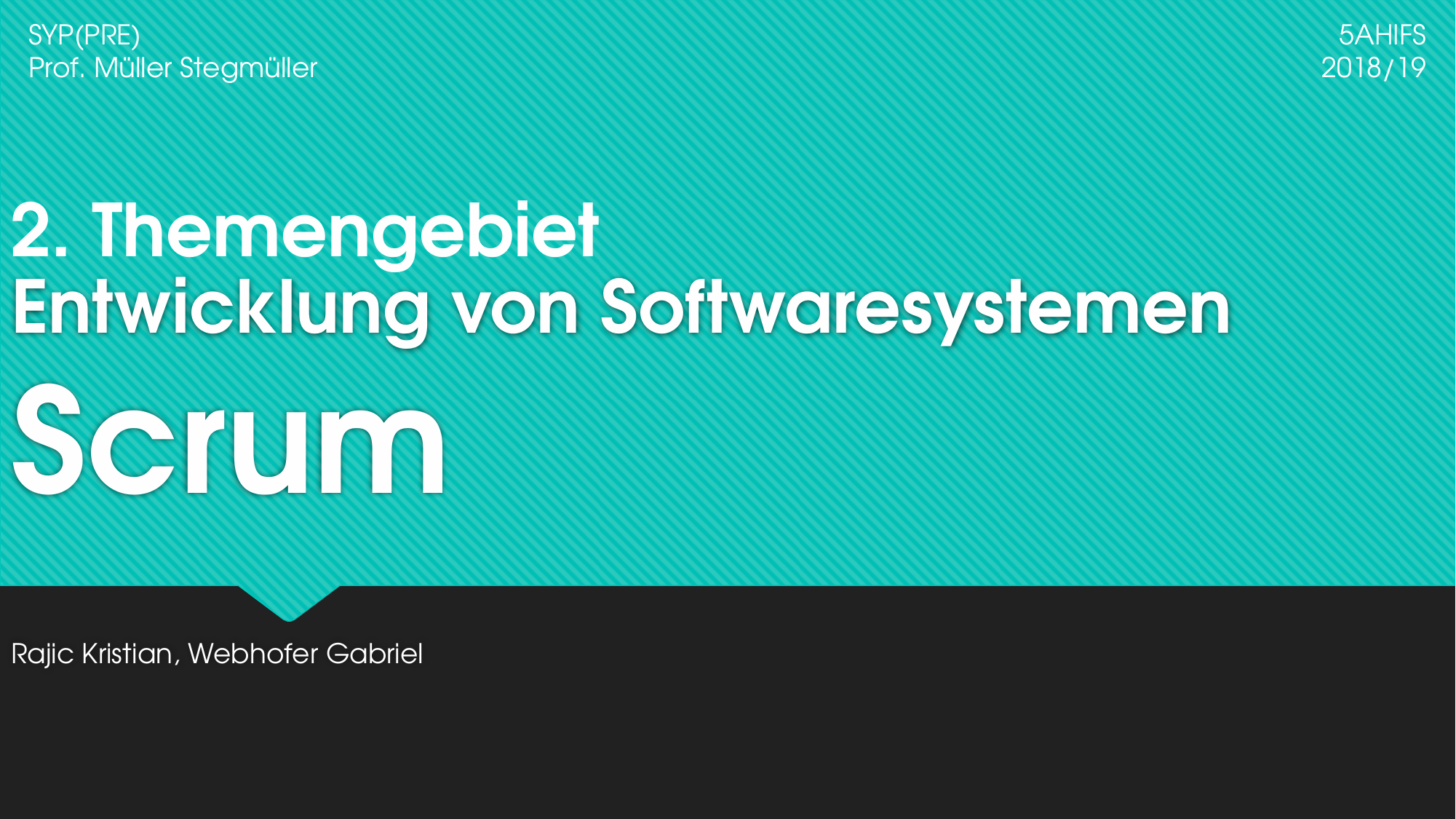

5AHIFS
2018/19
SYP(PRE)
Prof. Müller Stegmüller
2. Themengebiet
# Entwicklung von Softwaresystemen Scrum
Rajic Kristian, Webhofer Gabriel